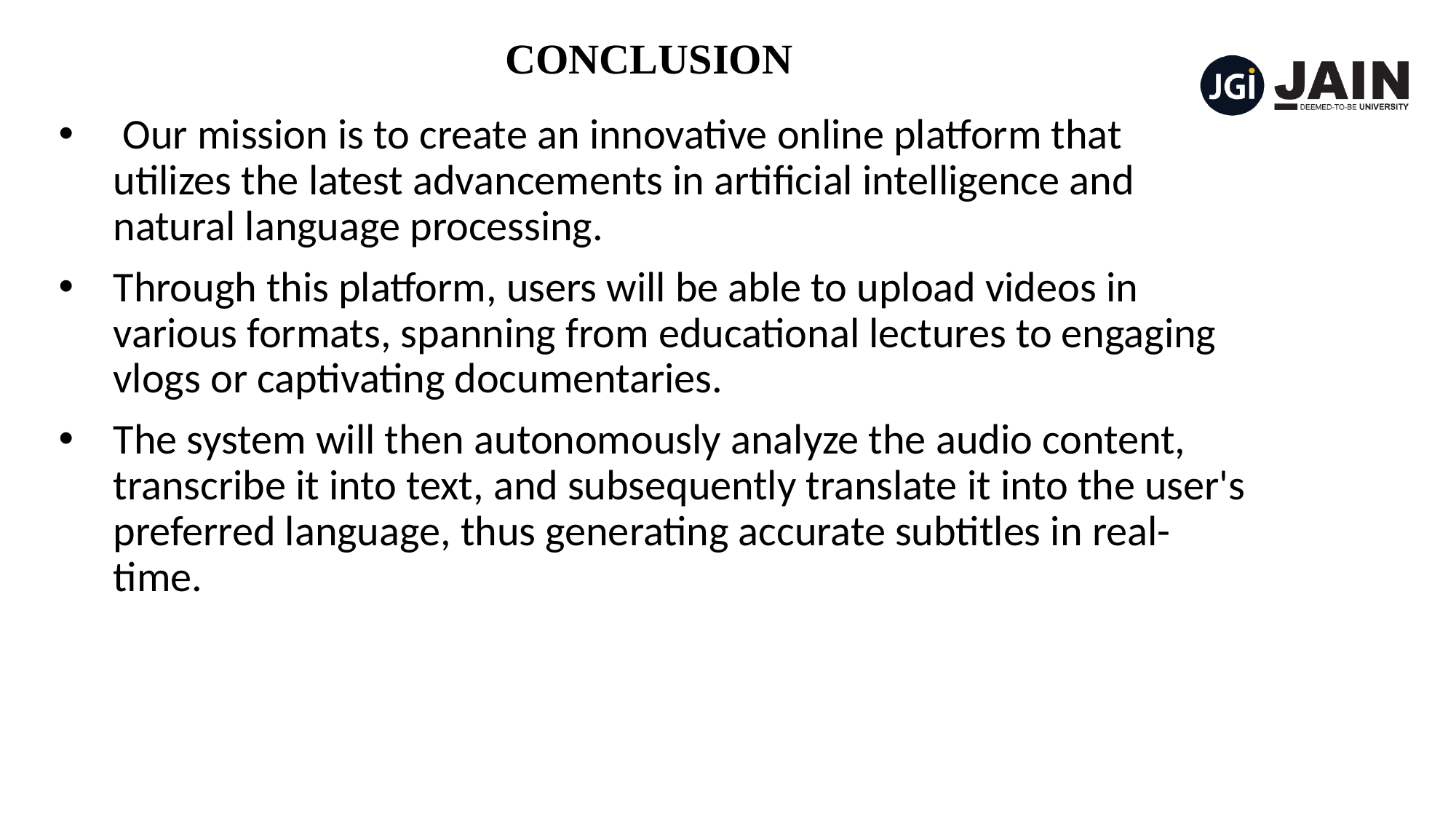

# CONCLUSION
 Our mission is to create an innovative online platform that utilizes the latest advancements in artificial intelligence and natural language processing.
Through this platform, users will be able to upload videos in various formats, spanning from educational lectures to engaging vlogs or captivating documentaries.
The system will then autonomously analyze the audio content, transcribe it into text, and subsequently translate it into the user's preferred language, thus generating accurate subtitles in real-time.